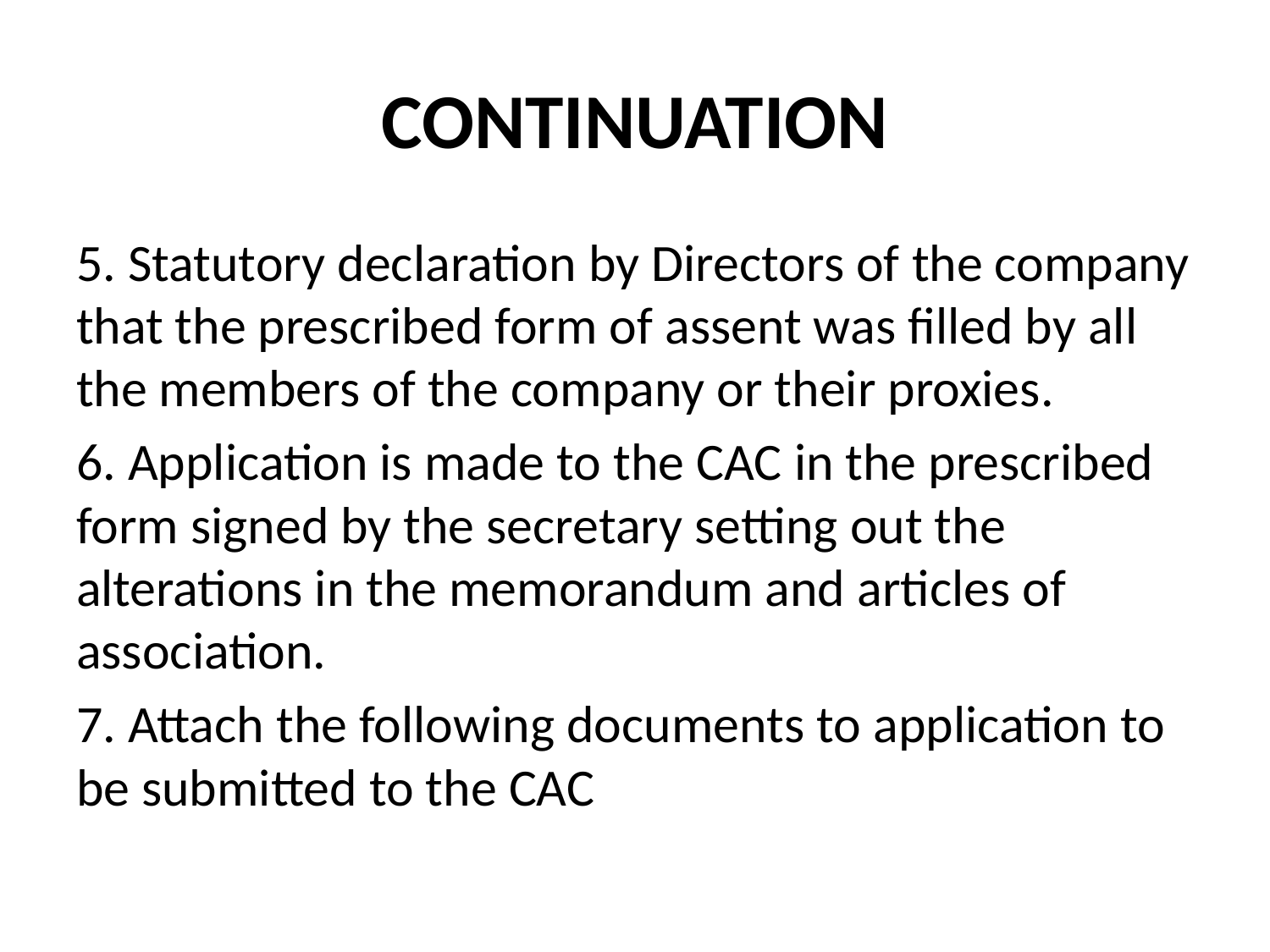

# CONTINUATION
5. Statutory declaration by Directors of the company that the prescribed form of assent was filled by all the members of the company or their proxies.
6. Application is made to the CAC in the prescribed form signed by the secretary setting out the alterations in the memorandum and articles of association.
7. Attach the following documents to application to be submitted to the CAC